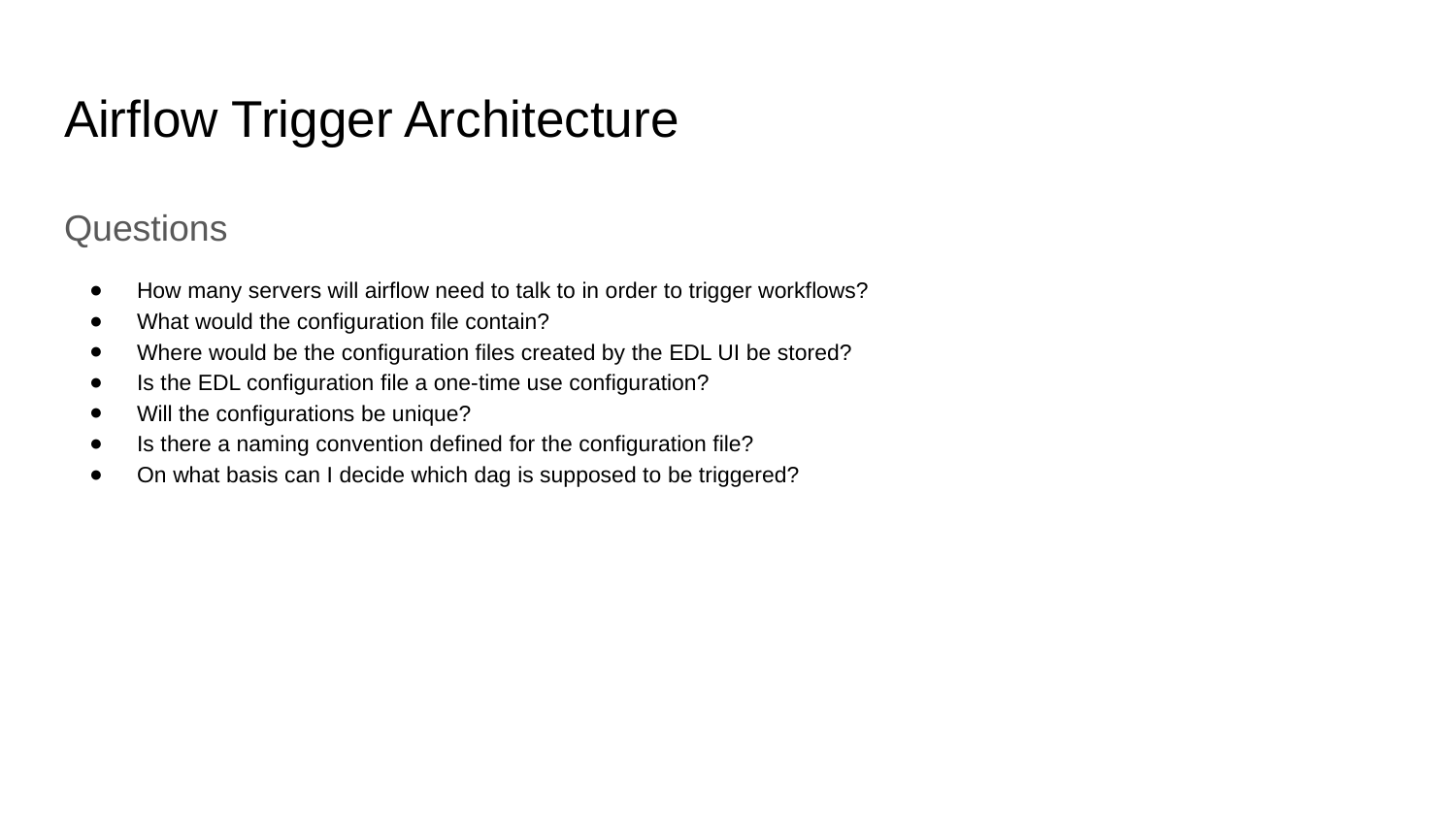

# Airflow Trigger Architecture
Questions
How many servers will airflow need to talk to in order to trigger workflows?
What would the configuration file contain?
Where would be the configuration files created by the EDL UI be stored?
Is the EDL configuration file a one-time use configuration?
Will the configurations be unique?
Is there a naming convention defined for the configuration file?
On what basis can I decide which dag is supposed to be triggered?